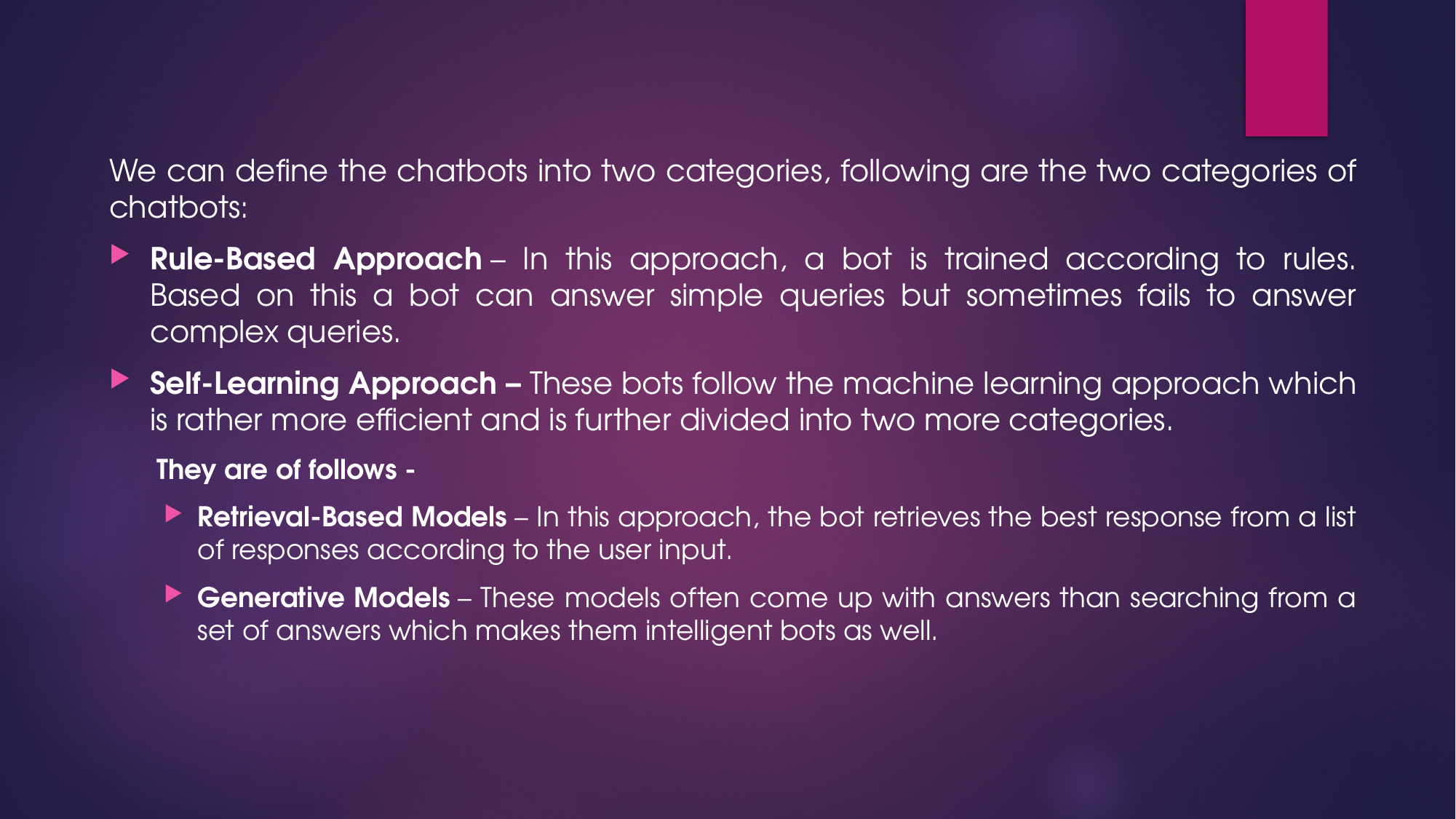

We can define the chatbots into two categories, following are the two categories of chatbots:
Rule-Based Approach – In this approach, a bot is trained according to rules. Based on this a bot can answer simple queries but sometimes fails to answer complex queries.
Self-Learning Approach – These bots follow the machine learning approach which is rather more efficient and is further divided into two more categories.
They are of follows -
Retrieval-Based Models – In this approach, the bot retrieves the best response from a list of responses according to the user input.
Generative Models – These models often come up with answers than searching from a set of answers which makes them intelligent bots as well.